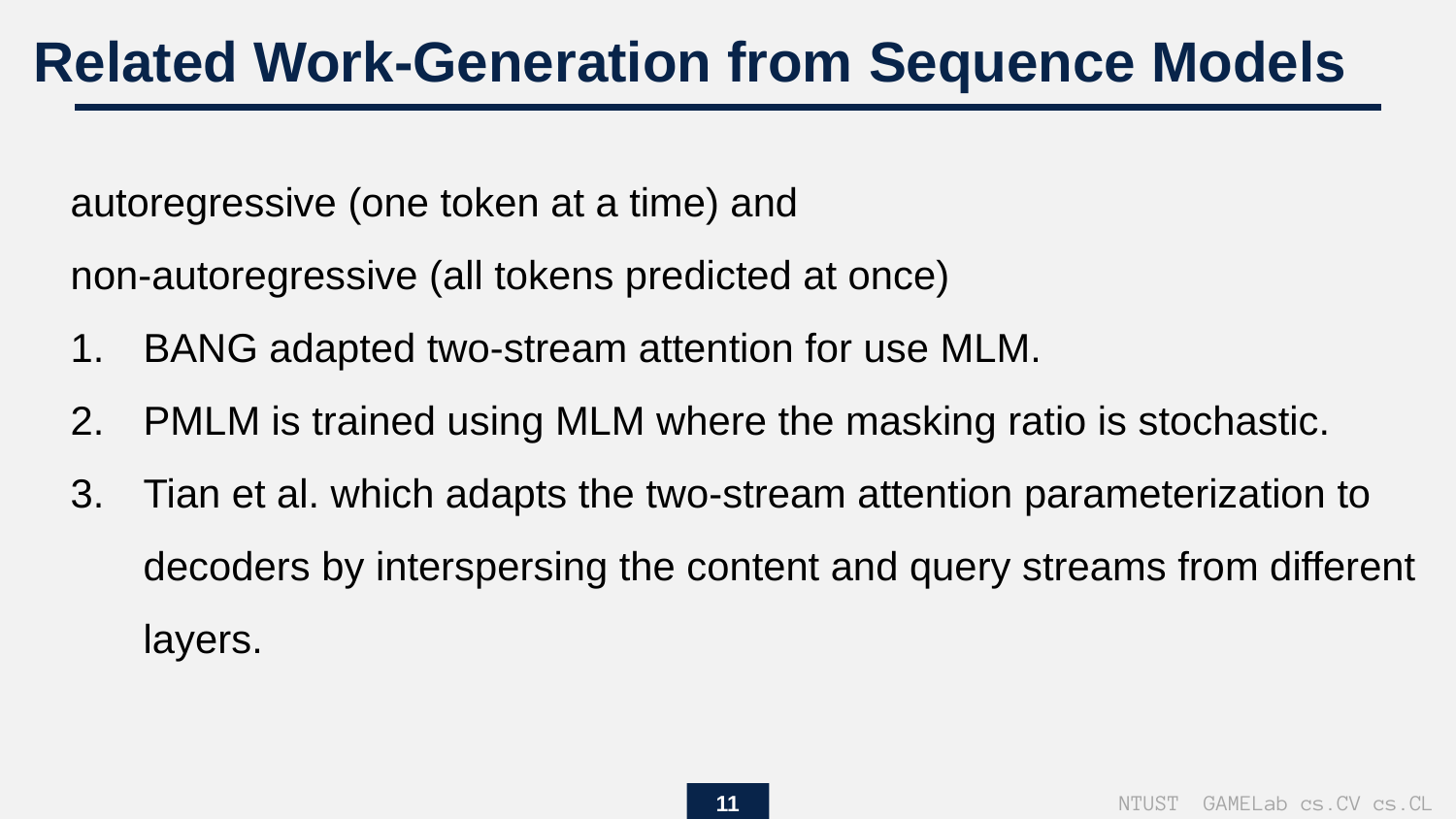

Related Work-Generation from Sequence Models

autoregressive (one token at a time) and
non-autoregressive (all tokens predicted at once)
BANG adapted two-stream attention for use MLM.
PMLM is trained using MLM where the masking ratio is stochastic.
Tian et al. which adapts the two-stream attention parameterization to decoders by interspersing the content and query streams from different layers.
11

NTUST  GAMELab cs.CV cs.CL